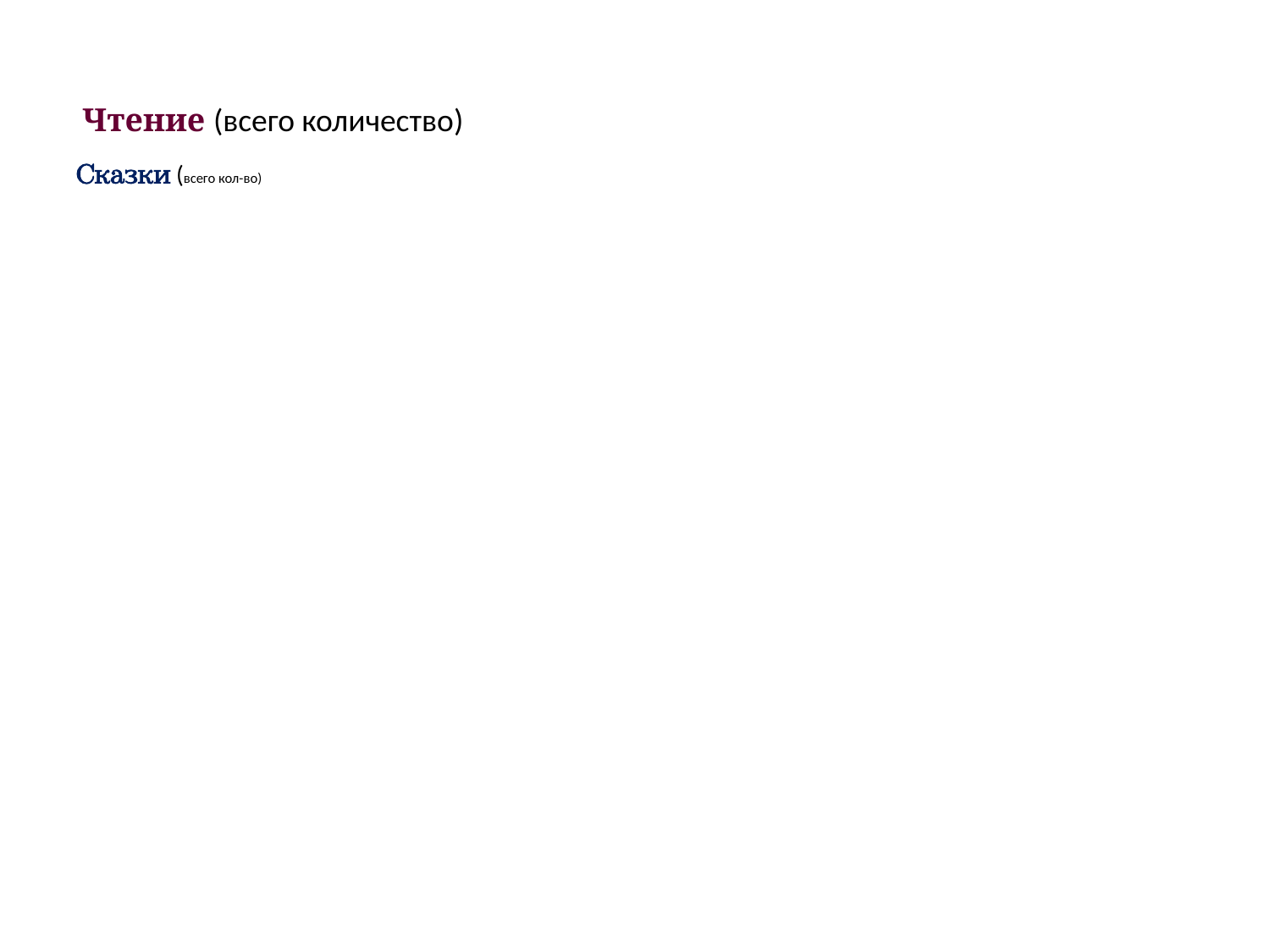

# Чтение (всего количество)
Сказки (всего кол-во)